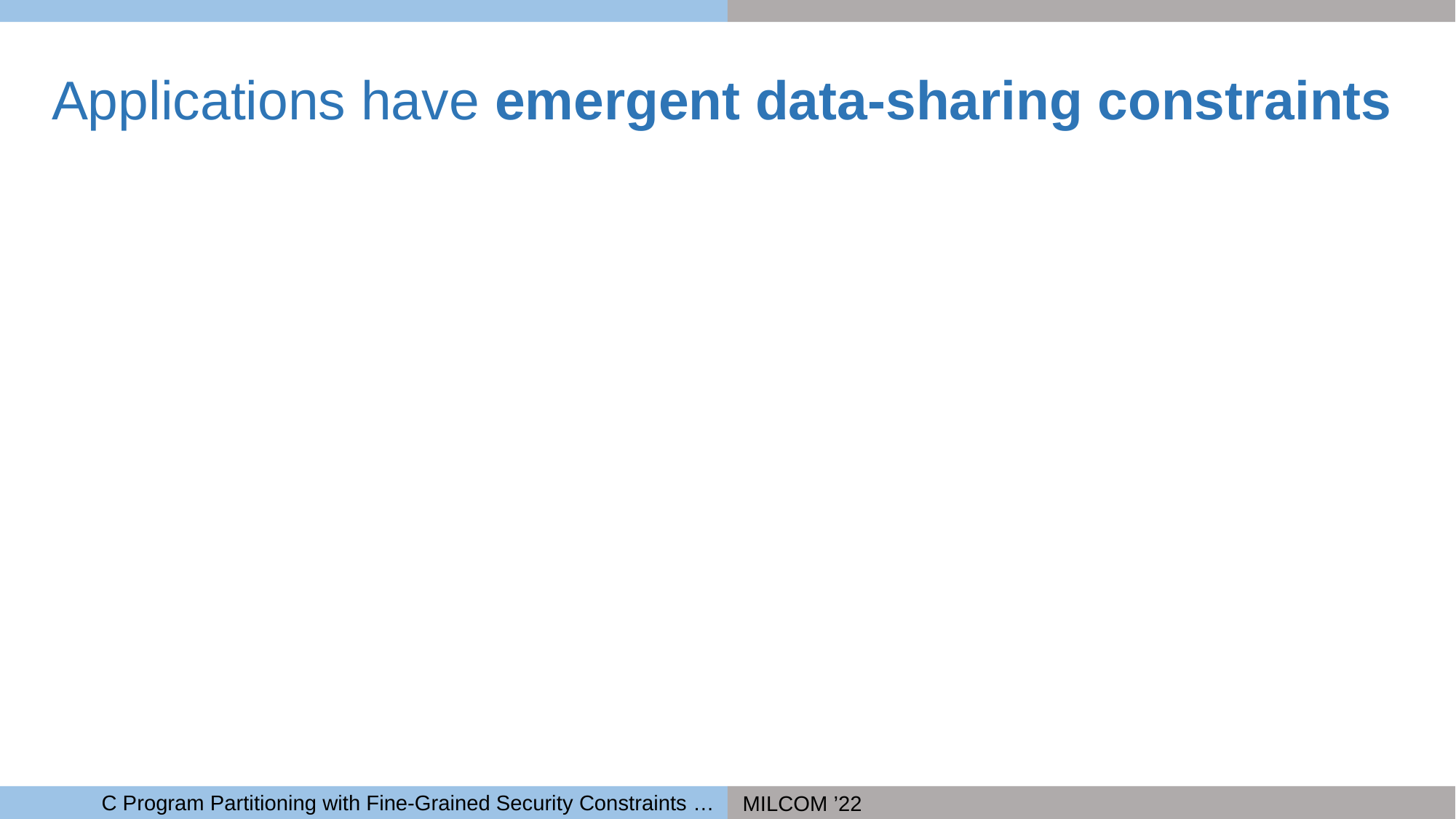

Applications have emergent data-sharing constraints
C Program Partitioning with Fine-Grained Security Constraints …

MILCOM ’22